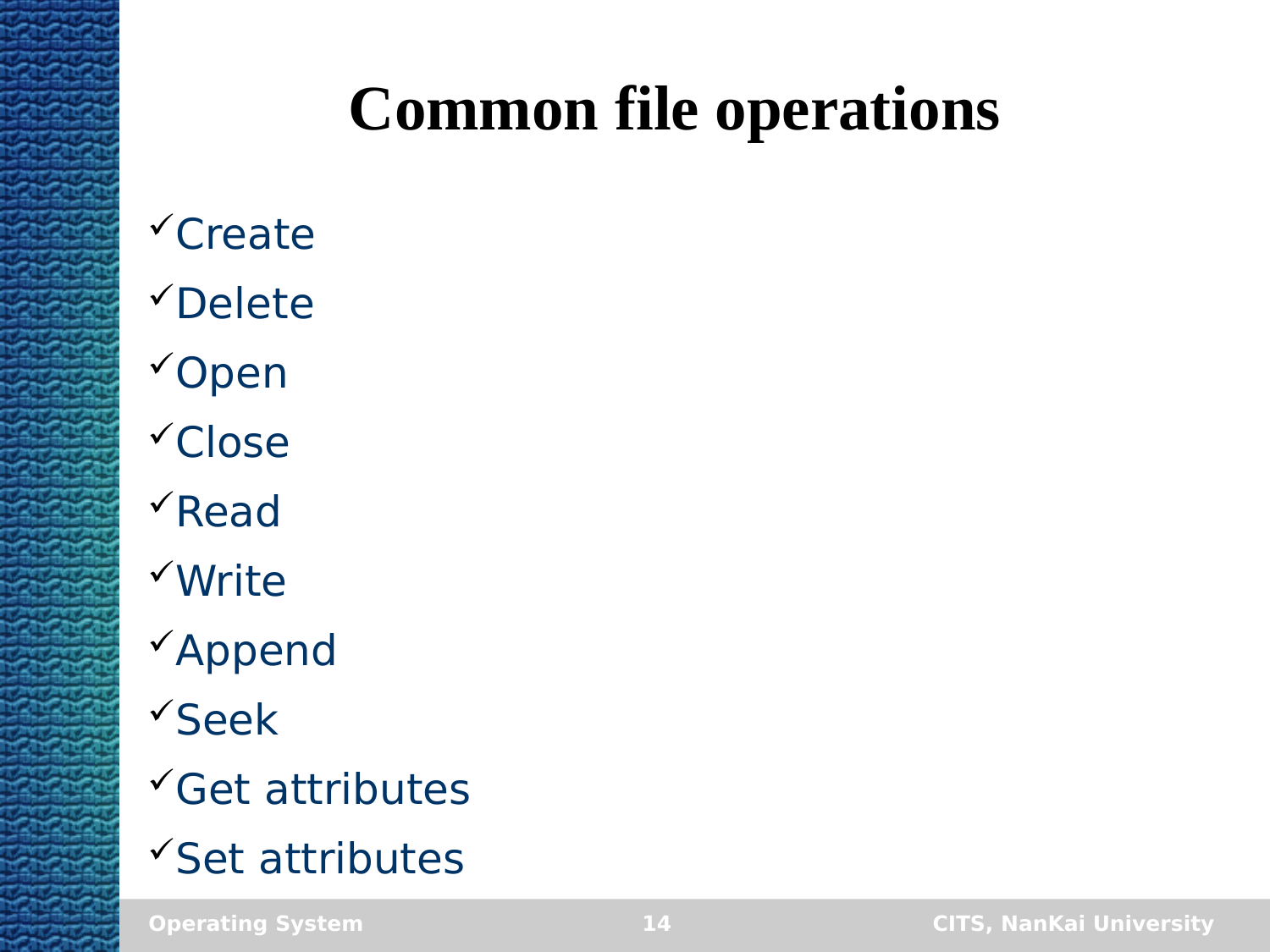

# Common file operations
Create
Delete
Open
Close
Read
Write
Append
Seek
Get attributes
Set attributes
Operating System
14
CITS, NanKai University